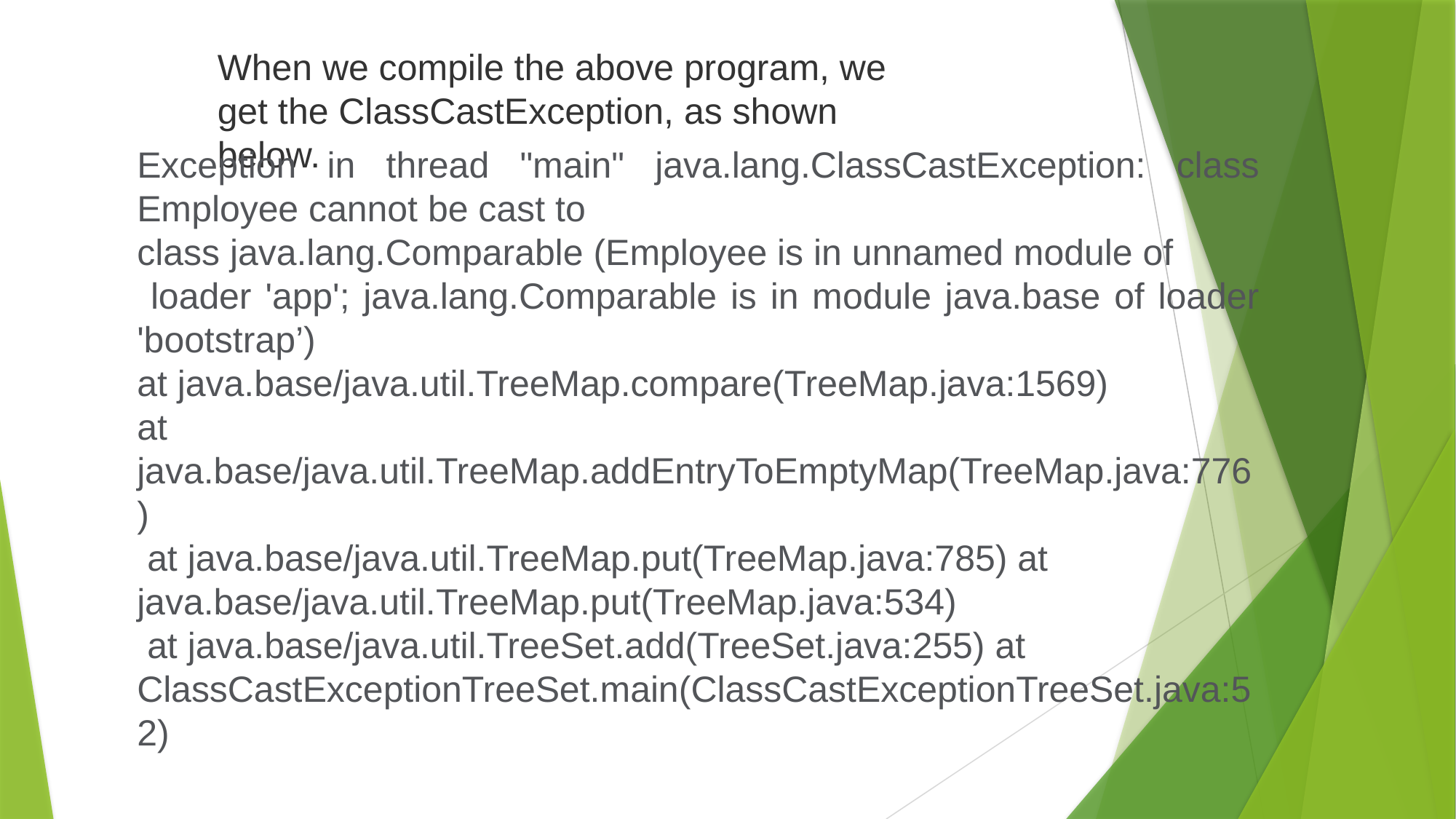

When we compile the above program, we get the ClassCastException, as shown below.
Exception in thread "main" java.lang.ClassCastException: class Employee cannot be cast to
class java.lang.Comparable (Employee is in unnamed module of
 loader 'app'; java.lang.Comparable is in module java.base of loader 'bootstrap’)
at java.base/java.util.TreeMap.compare(TreeMap.java:1569)
at java.base/java.util.TreeMap.addEntryToEmptyMap(TreeMap.java:776)
 at java.base/java.util.TreeMap.put(TreeMap.java:785) at
java.base/java.util.TreeMap.put(TreeMap.java:534)
 at java.base/java.util.TreeSet.add(TreeSet.java:255) at
ClassCastExceptionTreeSet.main(ClassCastExceptionTreeSet.java:52)